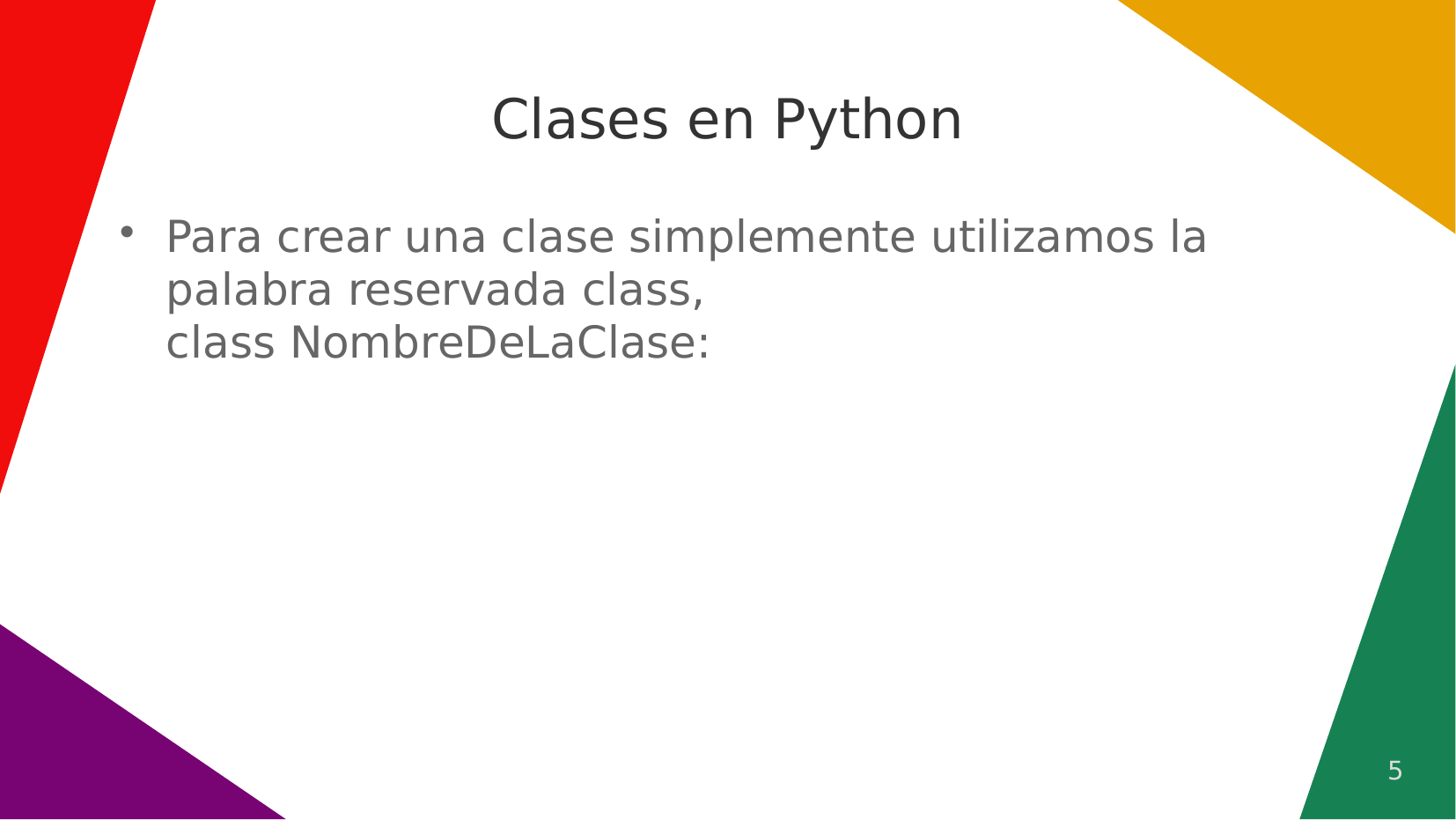

# Clases en Python
Para crear una clase simplemente utilizamos la palabra reservada class,
class NombreDeLaClase:
5